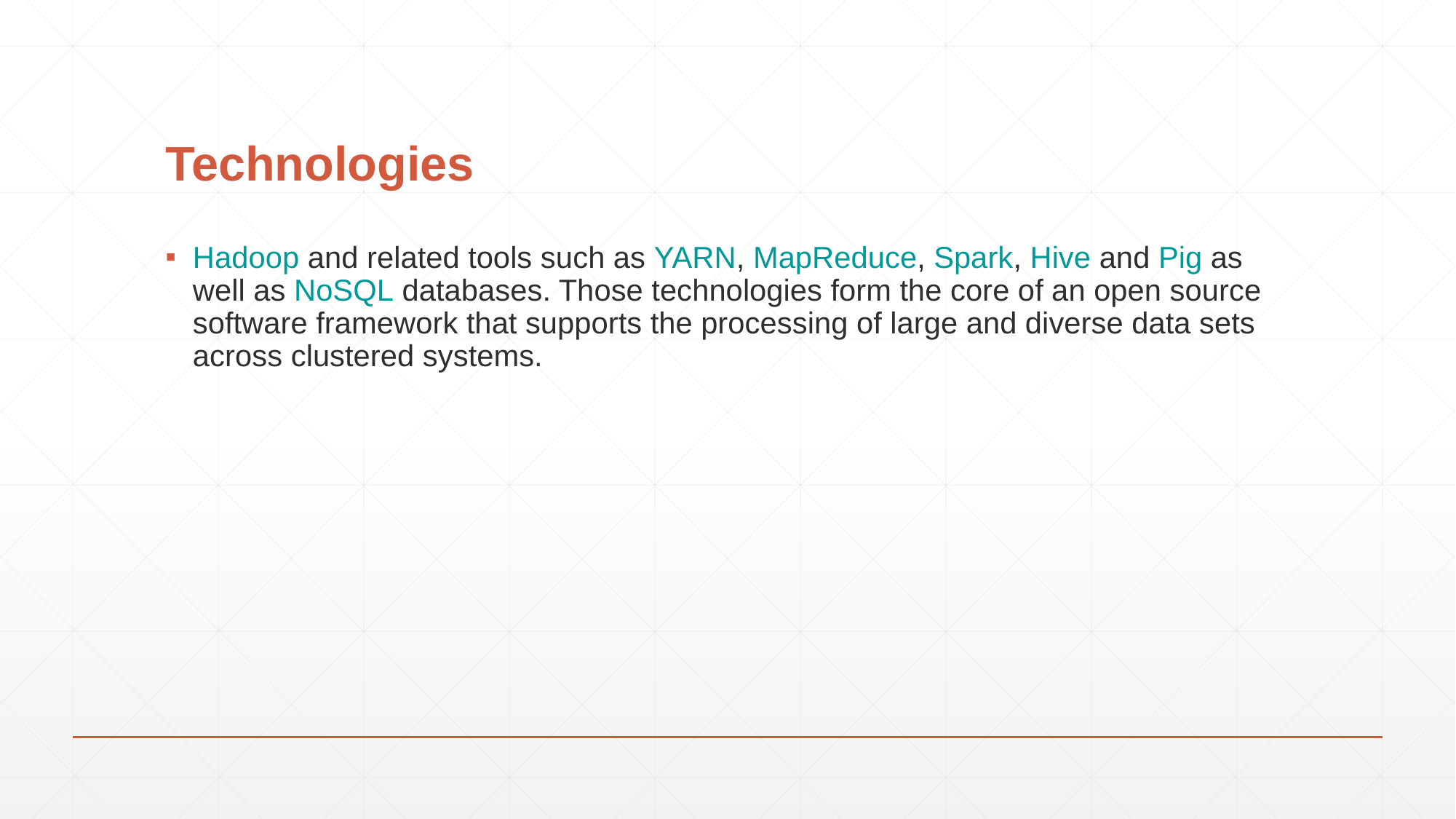

# Technologies
Hadoop and related tools such as YARN, MapReduce, Spark, Hive and Pig as well as NoSQL databases. Those technologies form the core of an open source software framework that supports the processing of large and diverse data sets across clustered systems.